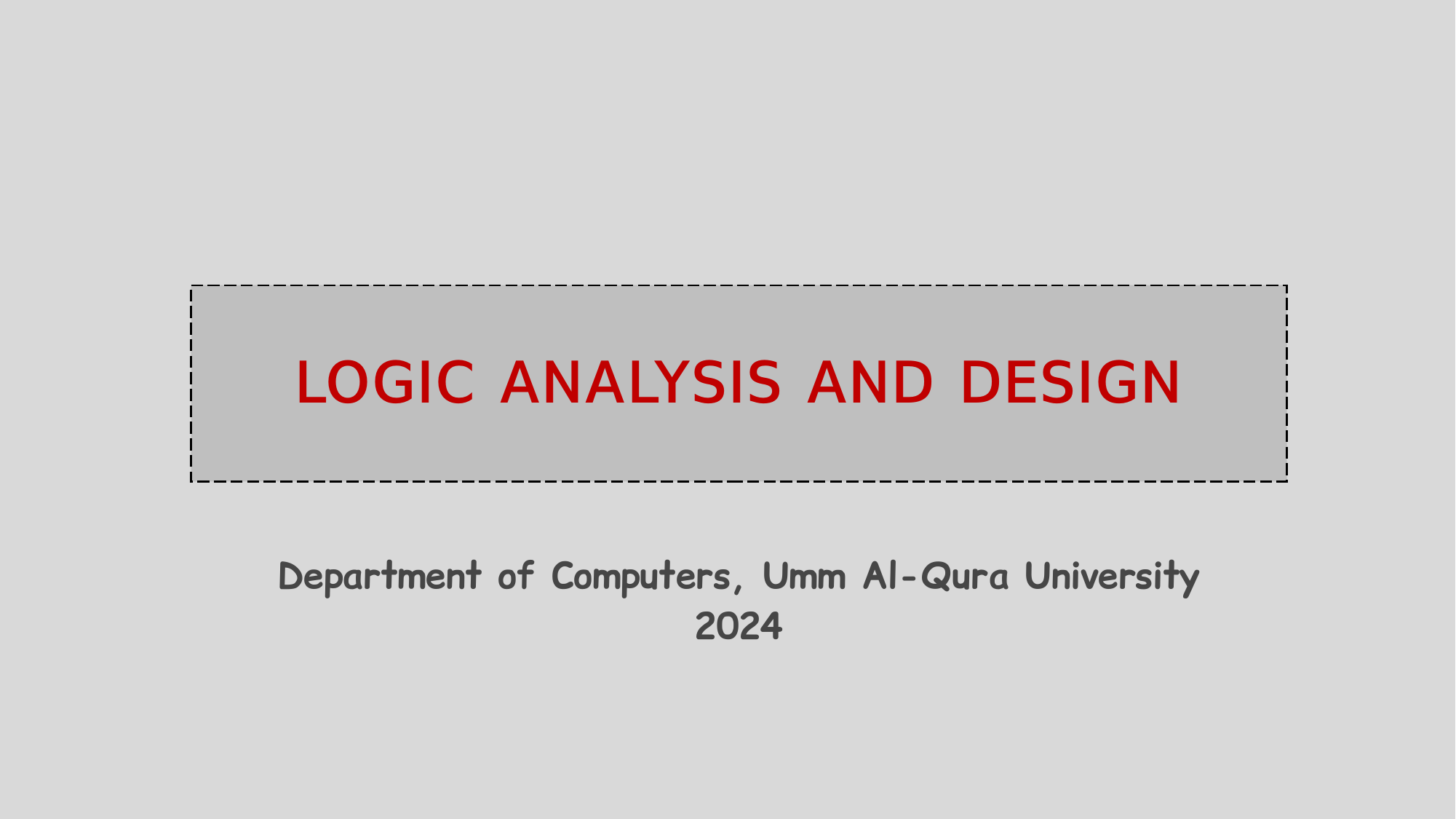

# Logic Analysis and Design
Department of Computers, Umm Al-Qura University
2024